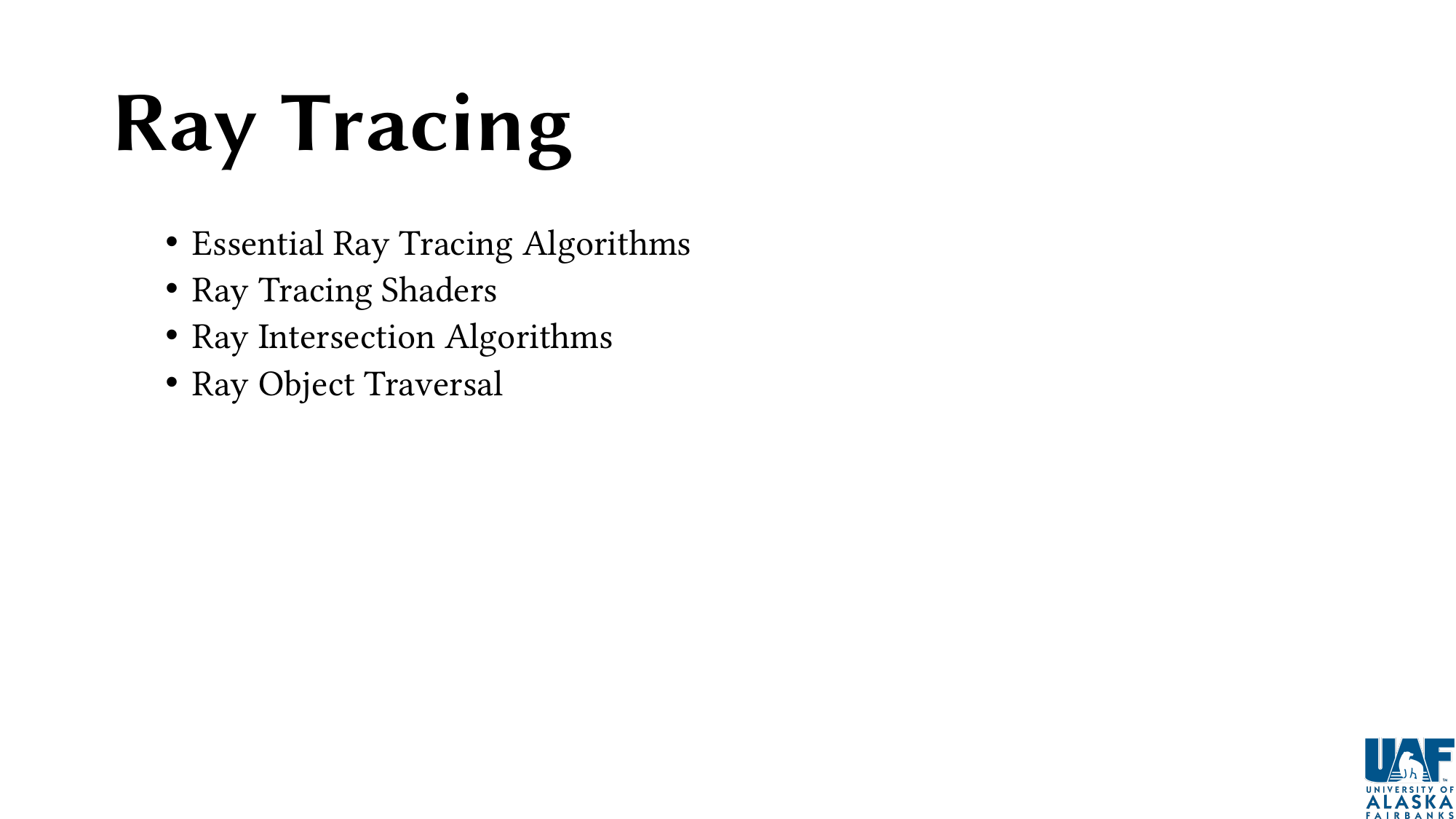

# Ray Tracing
Essential Ray Tracing Algorithms
Ray Tracing Shaders
Ray Intersection Algorithms
Ray Object Traversal